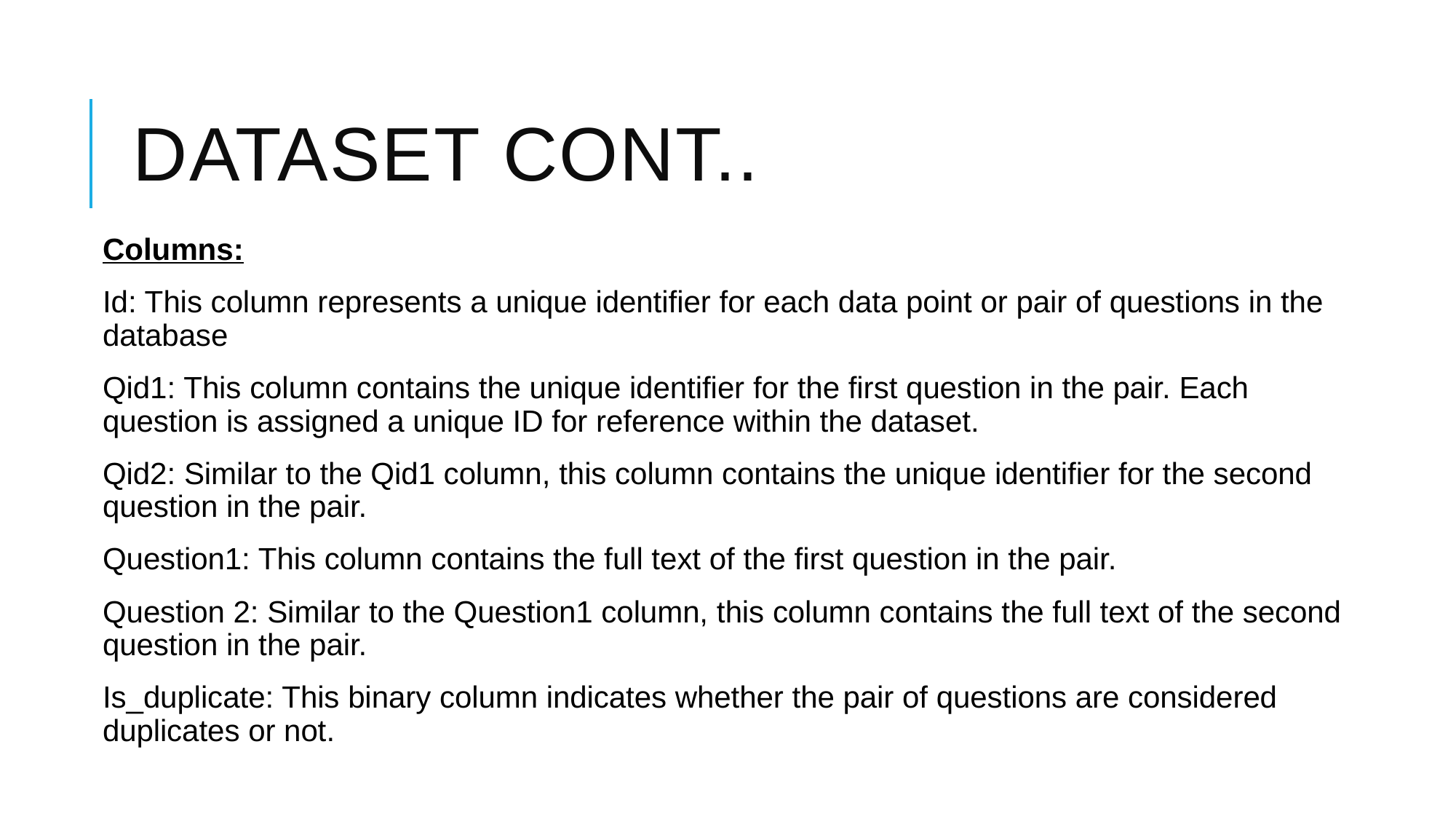

# Dataset cont..
Columns:
Id: This column represents a unique identifier for each data point or pair of questions in the database
Qid1: This column contains the unique identifier for the first question in the pair. Each question is assigned a unique ID for reference within the dataset.
Qid2: Similar to the Qid1 column, this column contains the unique identifier for the second question in the pair.
Question1: This column contains the full text of the first question in the pair.
Question 2: Similar to the Question1 column, this column contains the full text of the second question in the pair.
Is_duplicate: This binary column indicates whether the pair of questions are considered duplicates or not.